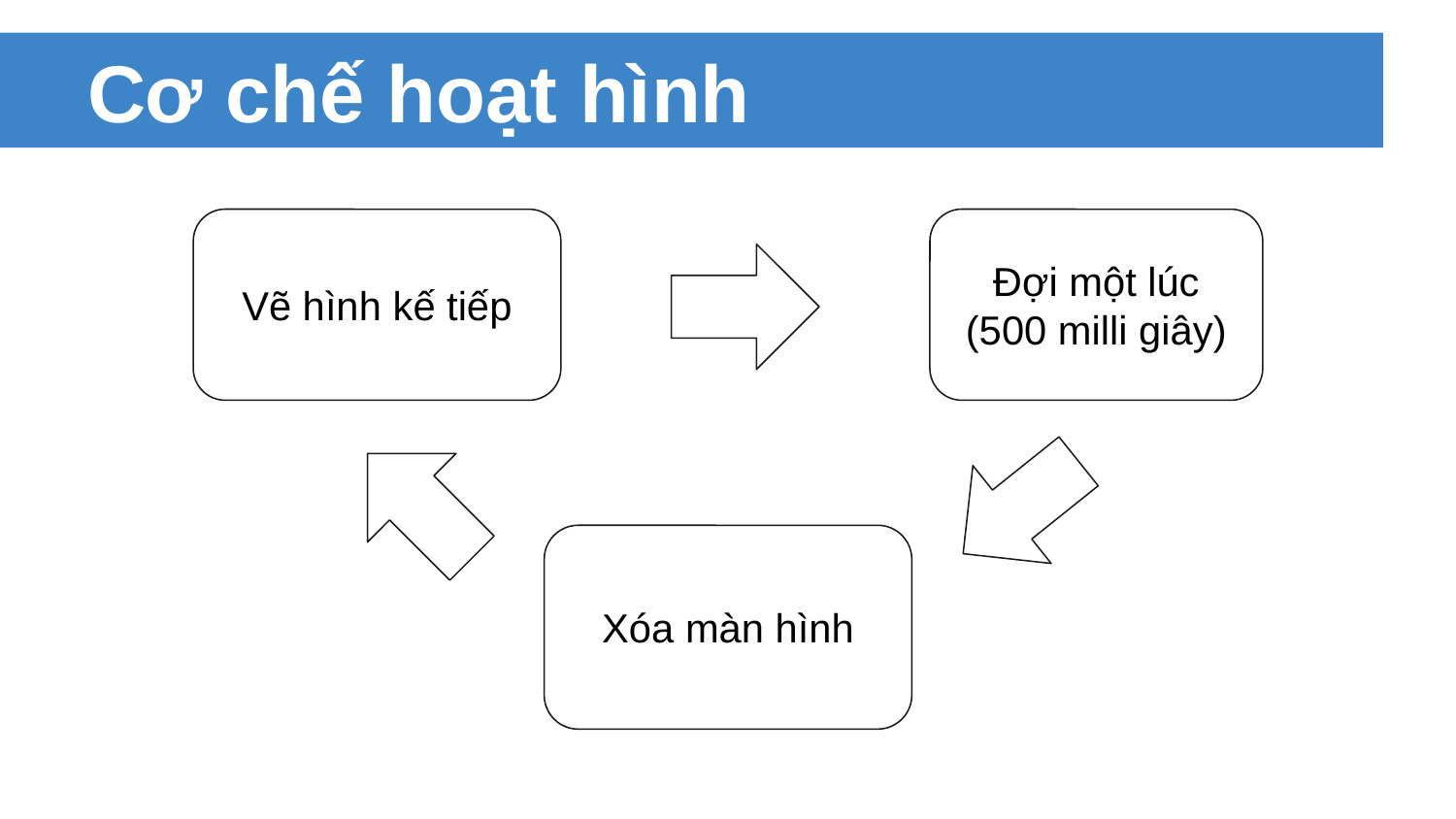

# Cơ chế hoạt hình

Vẽ hình kế tiếp
Đợi một lúc
(500 milli giây)

Xóa màn hình